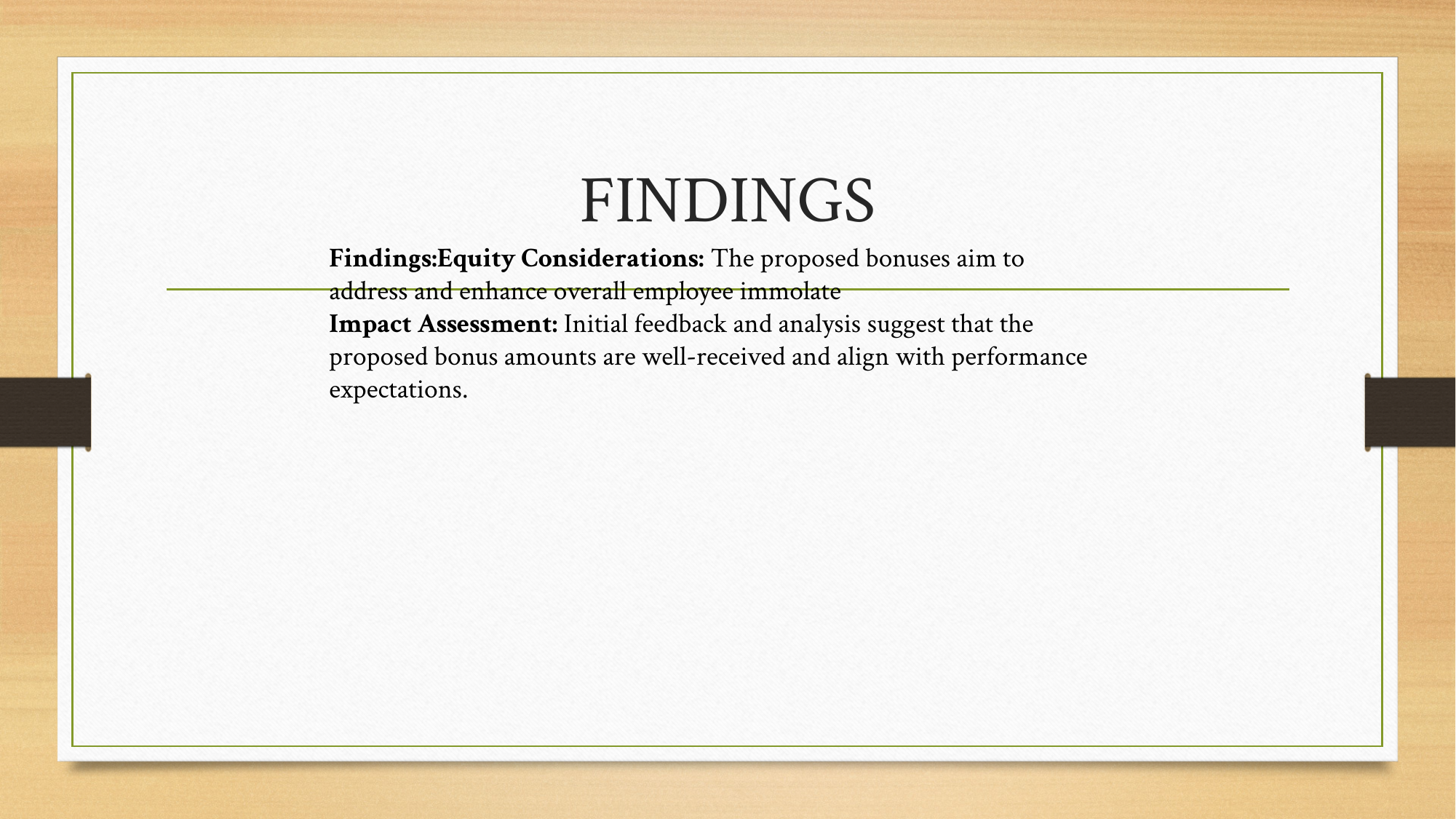

# FINDINGS
Findings:Equity Considerations: The proposed bonuses aim to address and enhance overall employee immolate
Impact Assessment: Initial feedback and analysis suggest that the proposed bonus amounts are well-received and align with performance expectations.